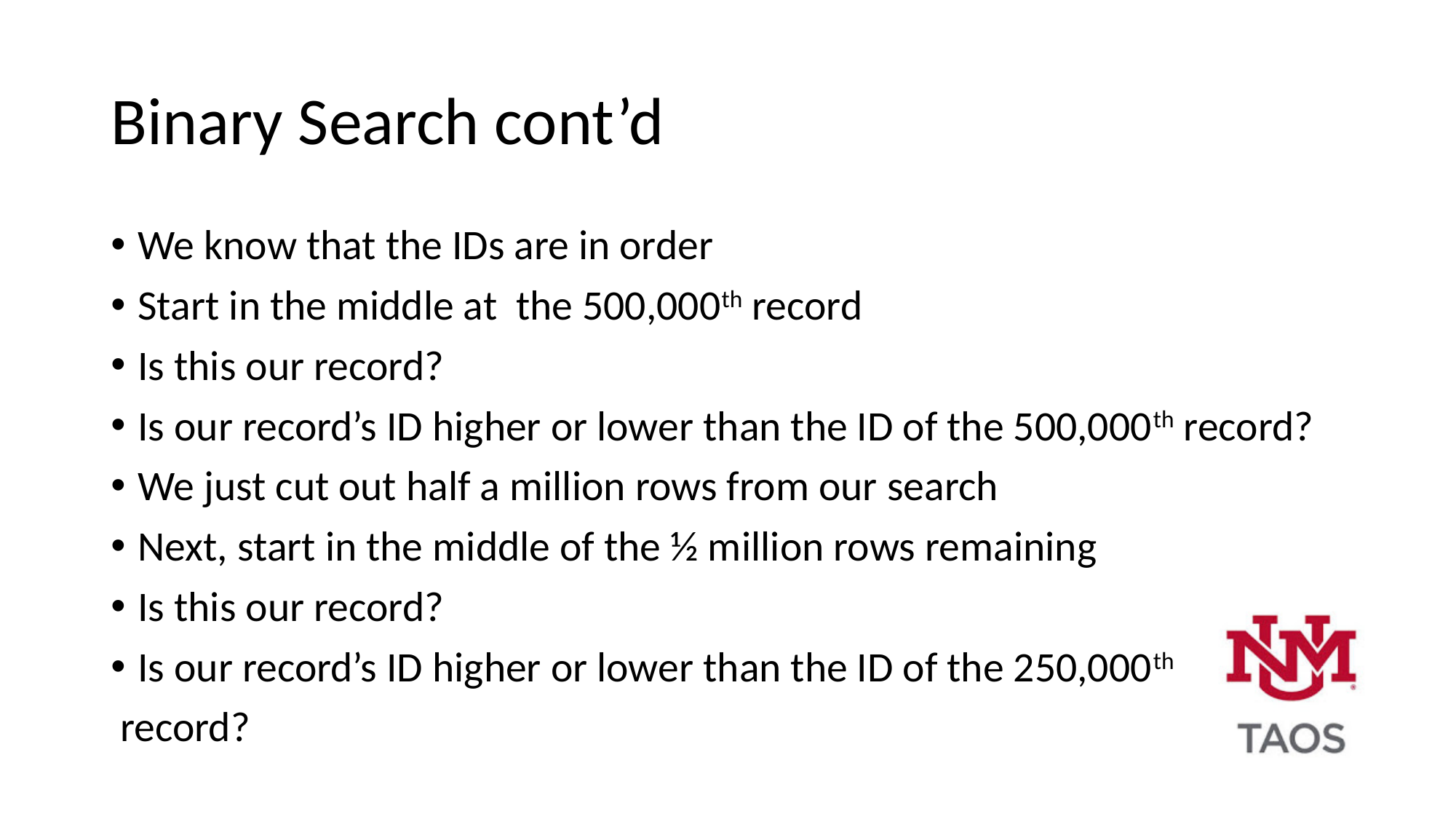

# Binary Search cont’d
We know that the IDs are in order
Start in the middle at  the 500,000th record
Is this our record?
Is our record’s ID higher or lower than the ID of the 500,000th record?
We just cut out half a million rows from our search
Next, start in the middle of the ½ million rows remaining
Is this our record?
Is our record’s ID higher or lower than the ID of the 250,000th
 record?